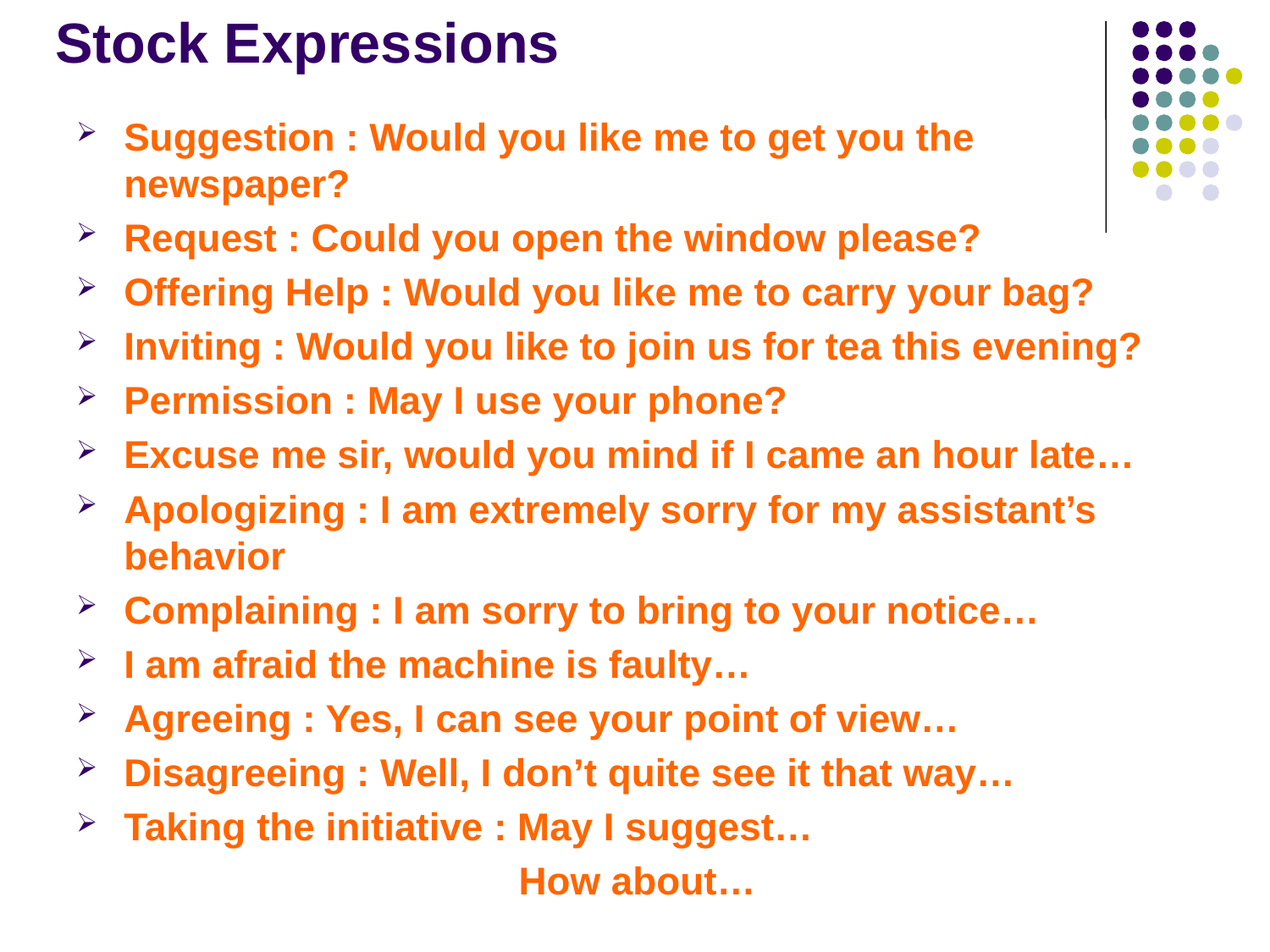

# Stock Expressions
Suggestion : Would you like me to get you the newspaper?
Request : Could you open the window please?
Offering Help : Would you like me to carry your bag?
Inviting : Would you like to join us for tea this evening?
Permission : May I use your phone?
Excuse me sir, would you mind if I came an hour late…
Apologizing : I am extremely sorry for my assistant’s behavior
Complaining : I am sorry to bring to your notice…
I am afraid the machine is faulty…
Agreeing : Yes, I can see your point of view…
Disagreeing : Well, I don’t quite see it that way…
Taking the initiative : May I suggest…
                                         How about…